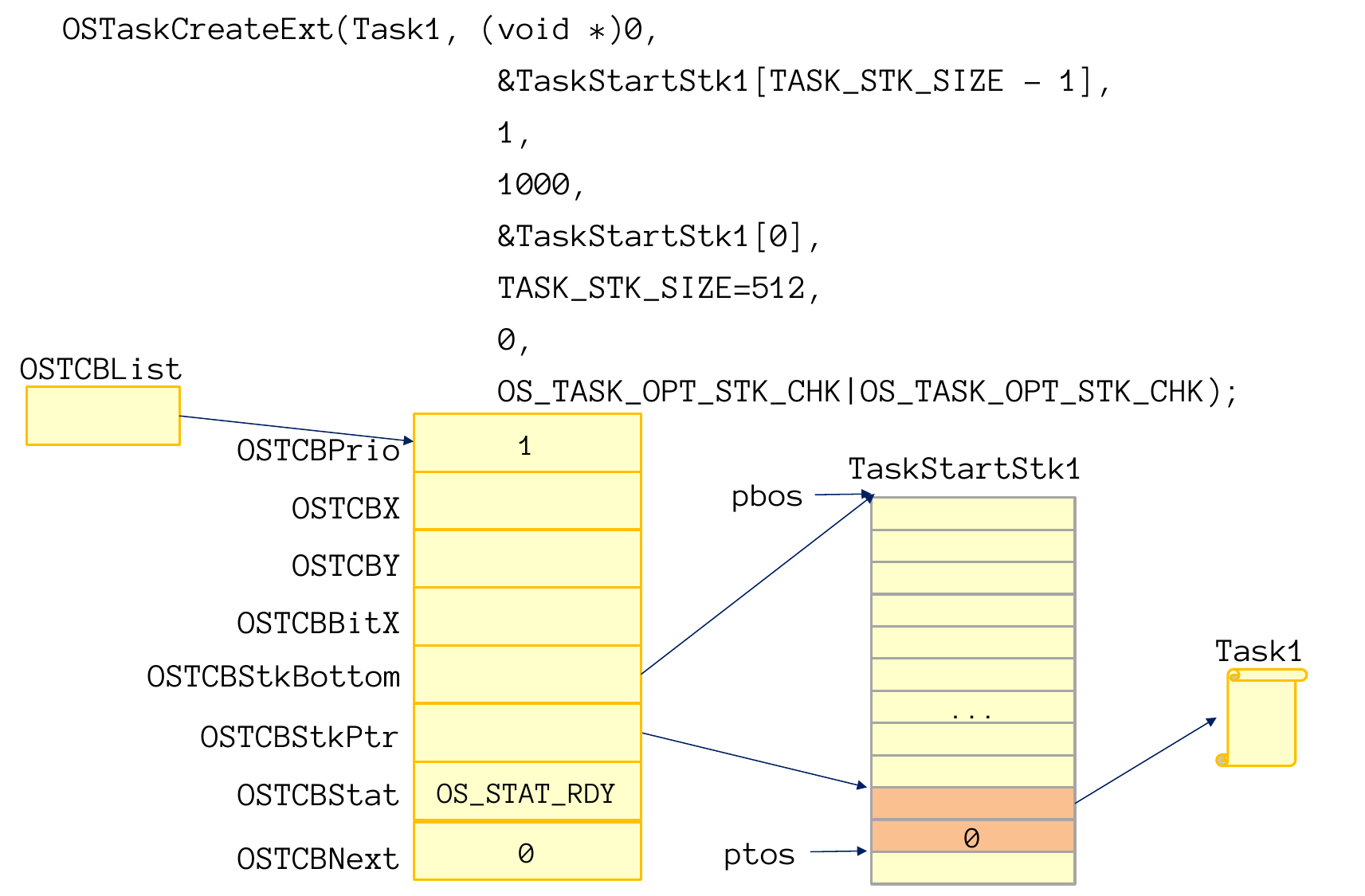

OSTaskCreateExt(Task1, (void *)0,
                        &TaskStartStk1[TASK_STK_SIZE - 1],
                        1,
                        1000,
                        &TaskStartStk1[0],
                        TASK_STK_SIZE=512,
                        0,
                        OS_TASK_OPT_STK_CHK|OS_TASK_OPT_STK_CHK);

OSTCBList

OSTCBPrio
1
TaskStartStk1
pbos
OSTCBX

OSTCBY

OSTCBBitX

Task1

OSTCBStkBottom

...
OSTCBStkPtr

OSTCBStat

OS_STAT_RDY

ptos
OSTCBNext
0
0